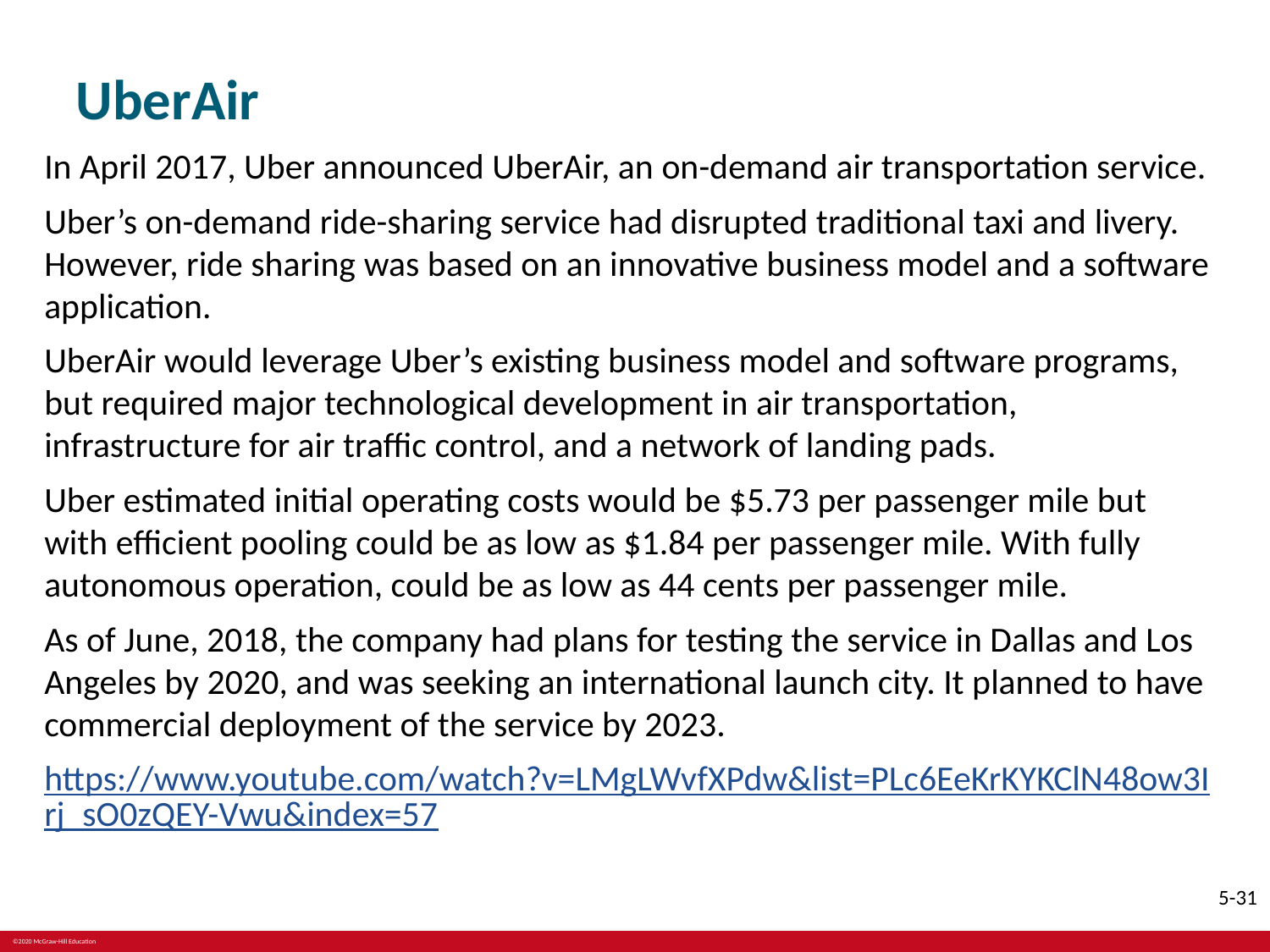

# UberAir
In April 2017, Uber announced UberAir, an on-demand air transportation service.
Uber’s on-demand ride-sharing service had disrupted traditional taxi and livery. However, ride sharing was based on an innovative business model and a software application.
UberAir would leverage Uber’s existing business model and software programs, but required major technological development in air transportation, infrastructure for air traffic control, and a network of landing pads.
Uber estimated initial operating costs would be $5.73 per passenger mile but with efficient pooling could be as low as $1.84 per passenger mile. With fully autonomous operation, could be as low as 44 cents per passenger mile.
As of June, 2018, the company had plans for testing the service in Dallas and Los Angeles by 2020, and was seeking an international launch city. It planned to have commercial deployment of the service by 2023.
https://www.youtube.com/watch?v=LMgLWvfXPdw&list=PLc6EeKrKYKClN48ow3Irj_sO0zQEY-Vwu&index=57